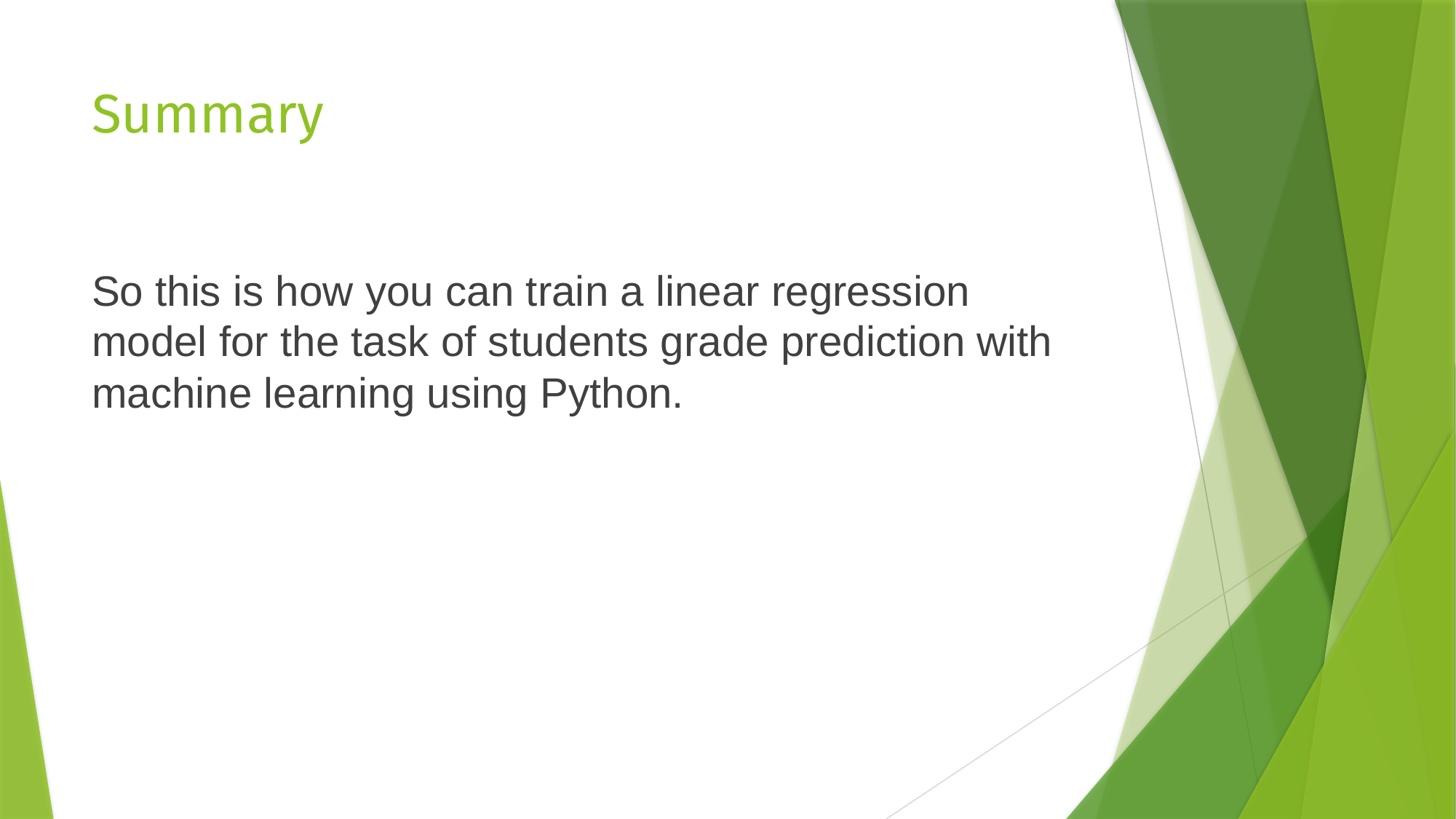

# Summary
So this is how you can train a linear regression model for the task of students grade prediction with machine learning using Python.